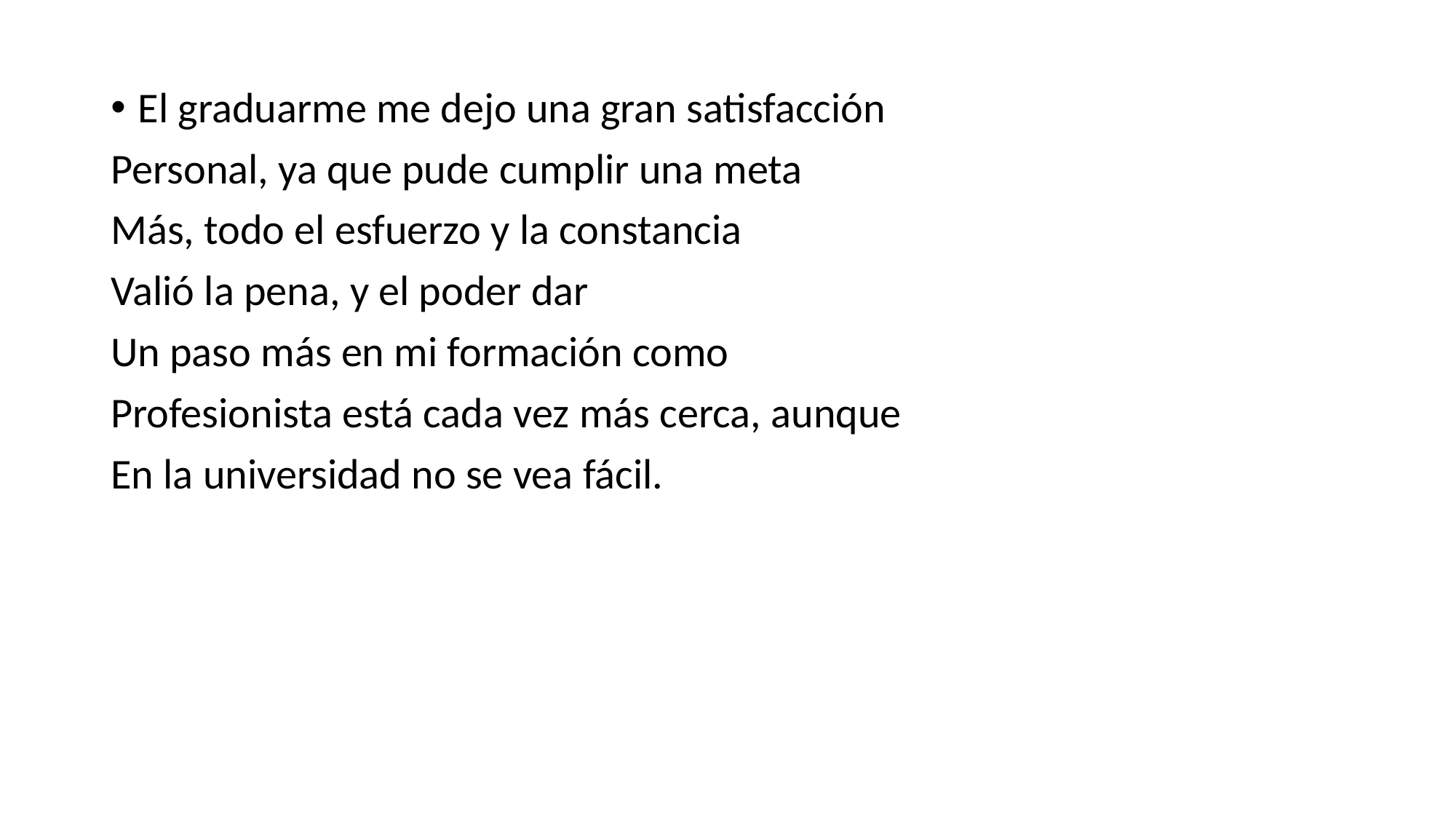

El graduarme me dejo una gran satisfacción
Personal, ya que pude cumplir una meta
Más, todo el esfuerzo y la constancia
Valió la pena, y el poder dar
Un paso más en mi formación como
Profesionista está cada vez más cerca, aunque
En la universidad no se vea fácil.